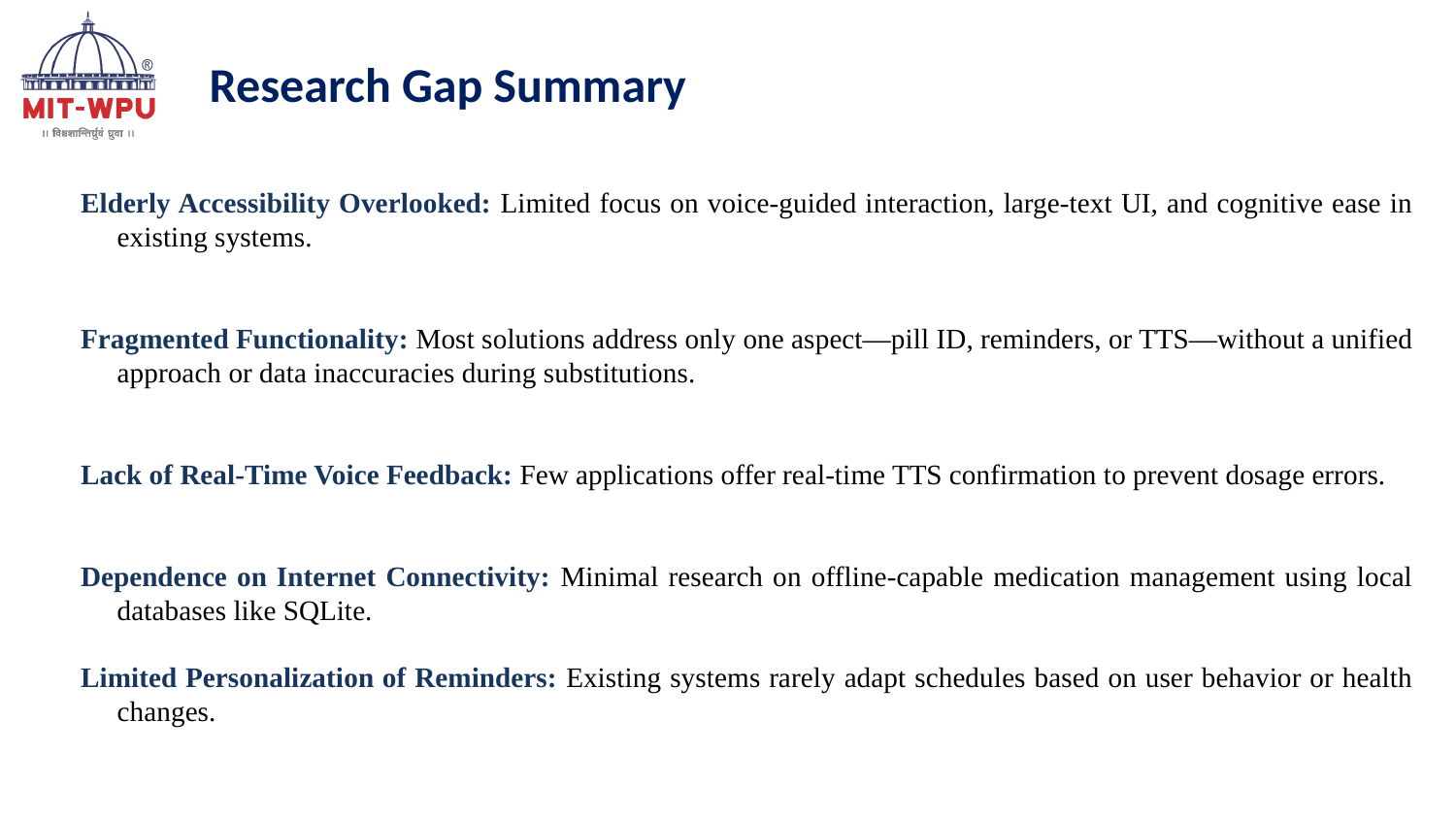

Research Gap Summary
Elderly Accessibility Overlooked: Limited focus on voice-guided interaction, large-text UI, and cognitive ease in existing systems.

Fragmented Functionality: Most solutions address only one aspect—pill ID, reminders, or TTS—without a unified approach or data inaccuracies during substitutions.

Lack of Real-Time Voice Feedback: Few applications offer real-time TTS confirmation to prevent dosage errors.

Dependence on Internet Connectivity: Minimal research on offline-capable medication management using local databases like SQLite.

Limited Personalization of Reminders: Existing systems rarely adapt schedules based on user behavior or health changes.